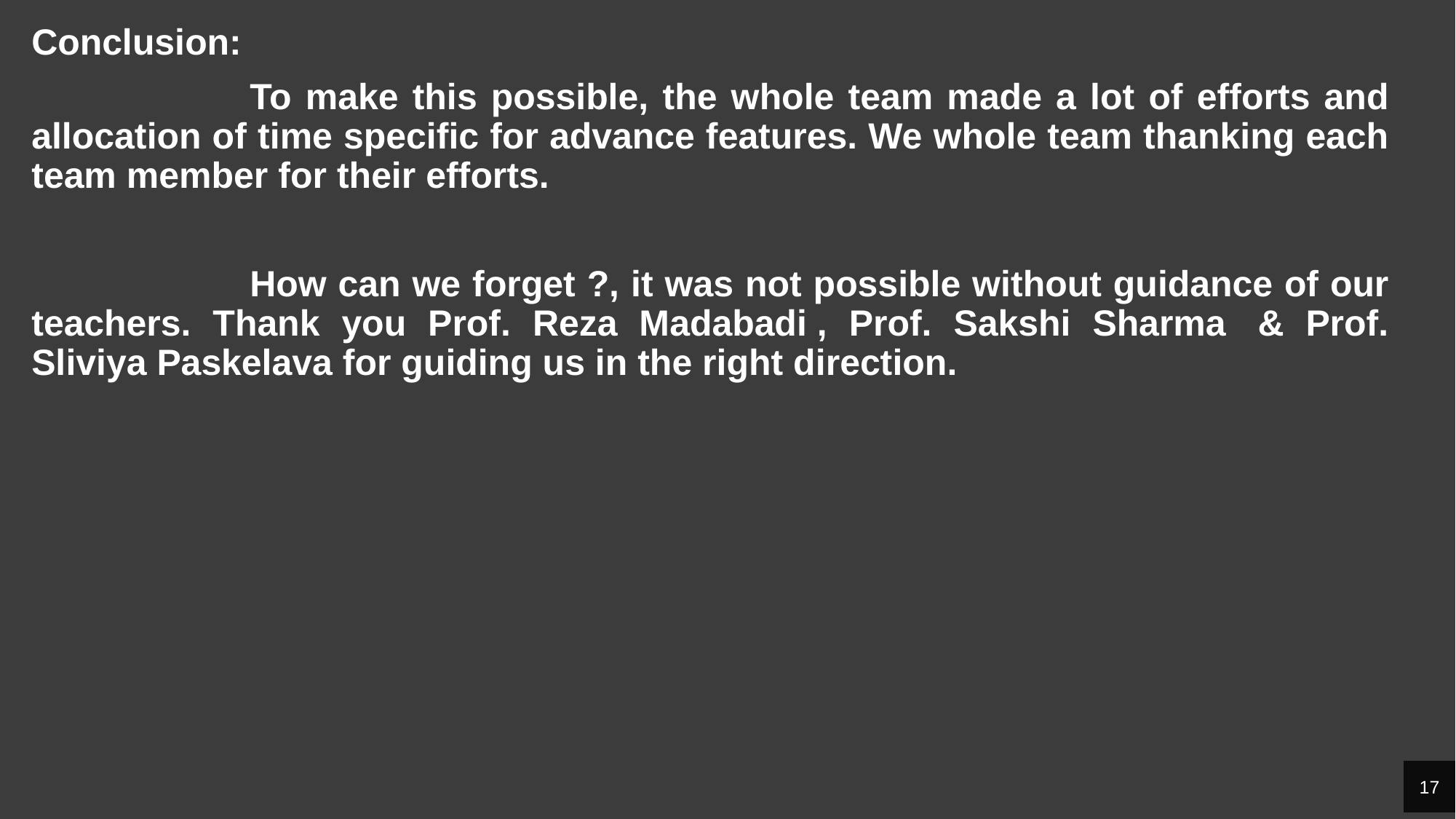

Conclusion:
		To make this possible, the whole team made a lot of efforts and allocation of time specific for advance features. We whole team thanking each team member for their efforts.

		How can we forget ?, it was not possible without guidance of our teachers. Thank you Prof. Reza Madabadi , Prof. Sakshi Sharma  & Prof. Sliviya Paskelava for guiding us in the right direction.

17